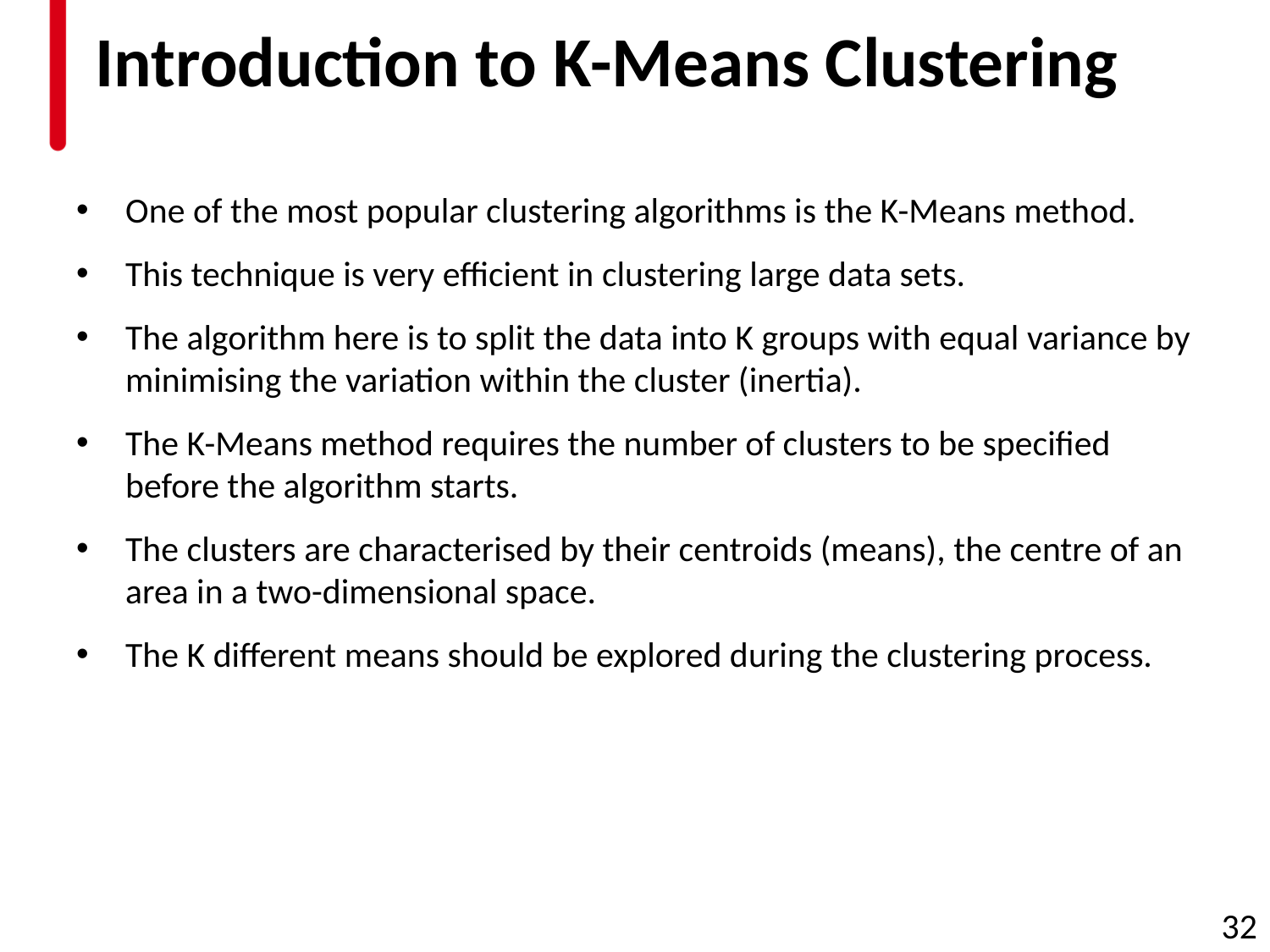

# Introduction to K-Means Clustering
One of the most popular clustering algorithms is the K-Means method.
This technique is very efficient in clustering large data sets.
The algorithm here is to split the data into K groups with equal variance by minimising the variation within the cluster (inertia).
The K-Means method requires the number of clusters to be specified before the algorithm starts.
The clusters are characterised by their centroids (means), the centre of an area in a two-dimensional space.
The K different means should be explored during the clustering process.